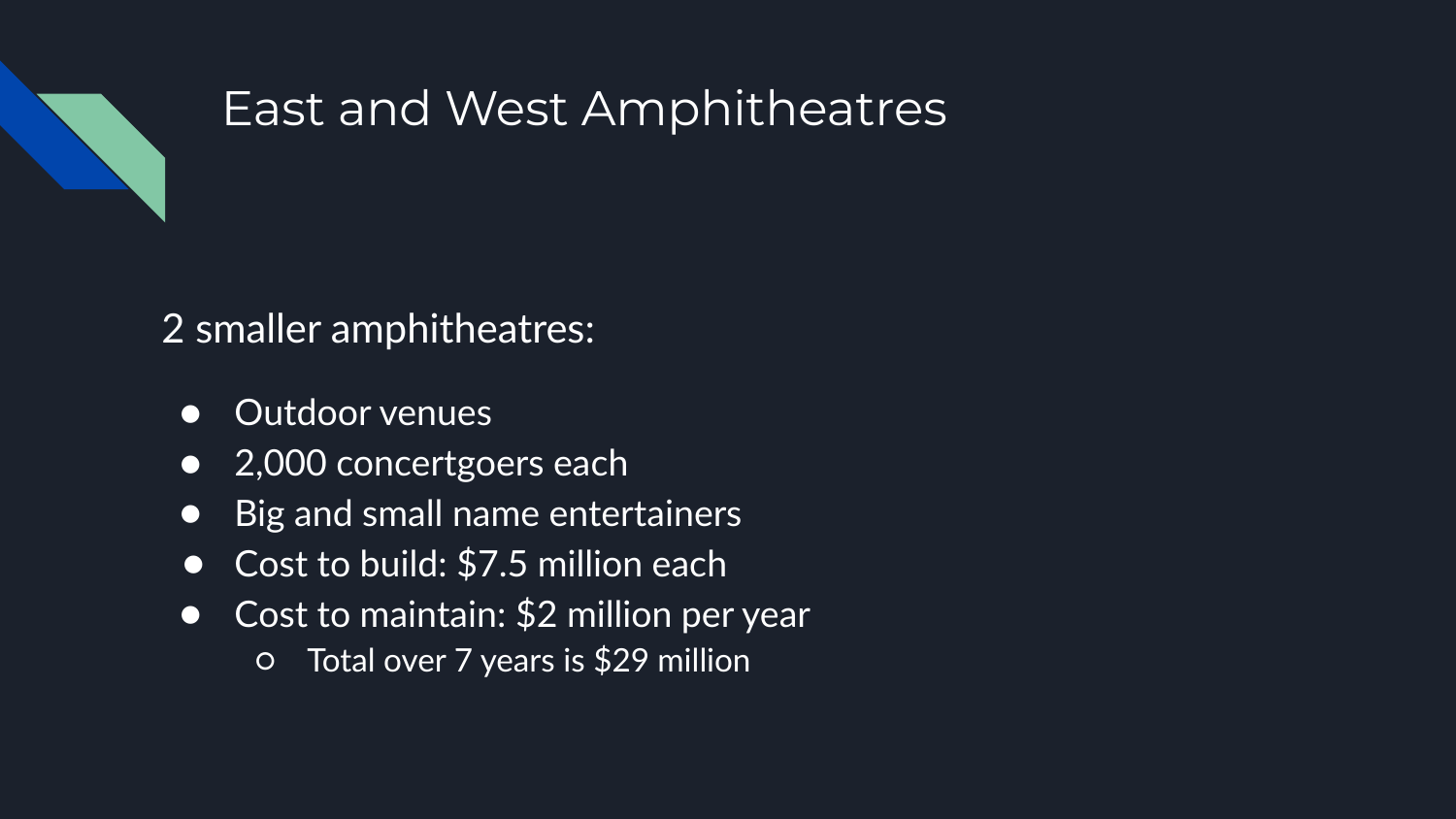

# East and West Amphitheatres
2 smaller amphitheatres:
Outdoor venues
2,000 concertgoers each
Big and small name entertainers
Cost to build: $7.5 million each
Cost to maintain: $2 million per year
Total over 7 years is $29 million